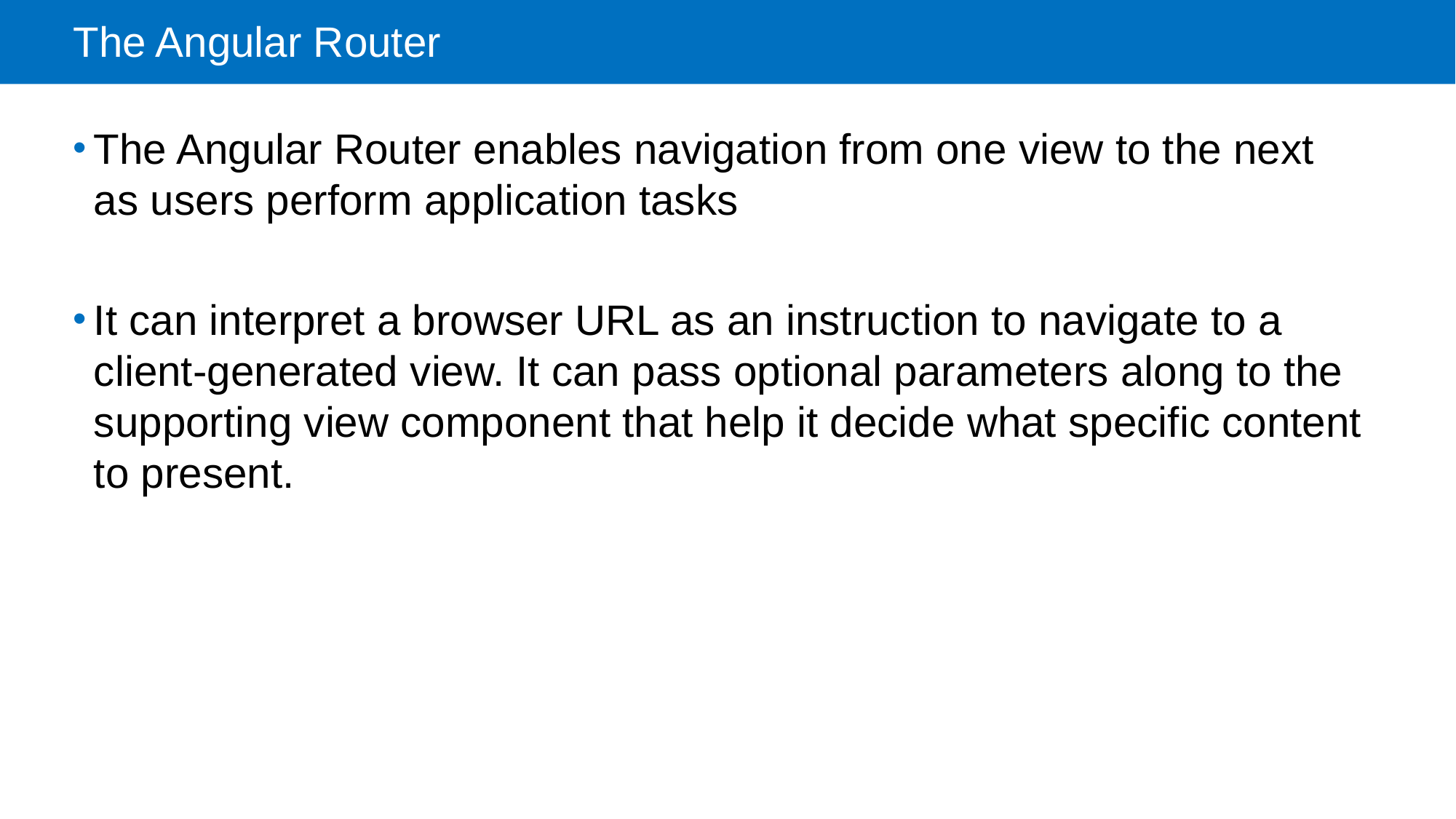

# The Angular Router
The Angular Router enables navigation from one view to the next as users perform application tasks

It can interpret a browser URL as an instruction to navigate to a client-generated view. It can pass optional parameters along to the supporting view component that help it decide what specific content to present.